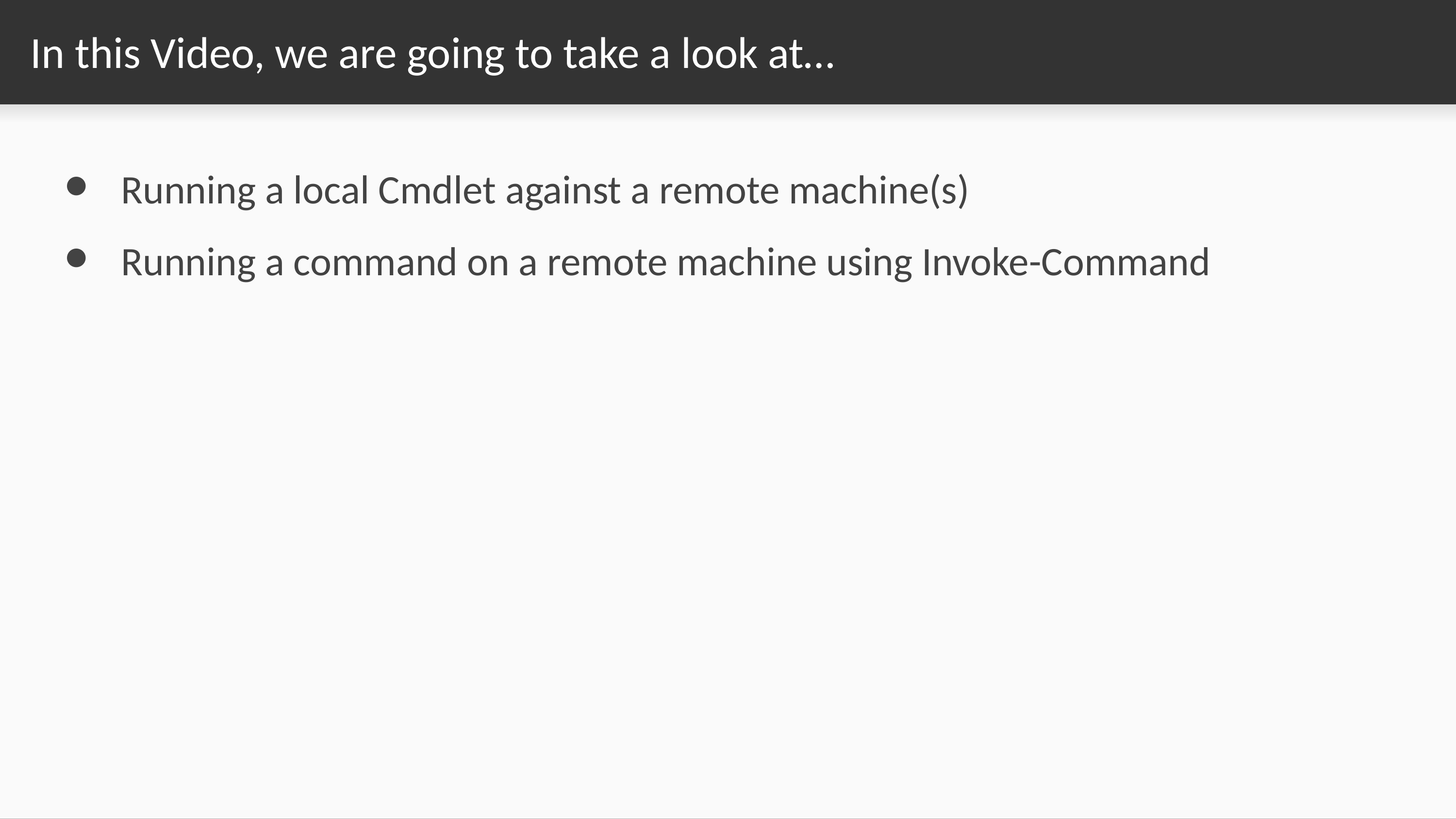

# In this Video, we are going to take a look at…
Running a local Cmdlet against a remote machine(s)
Running a command on a remote machine using Invoke-Command